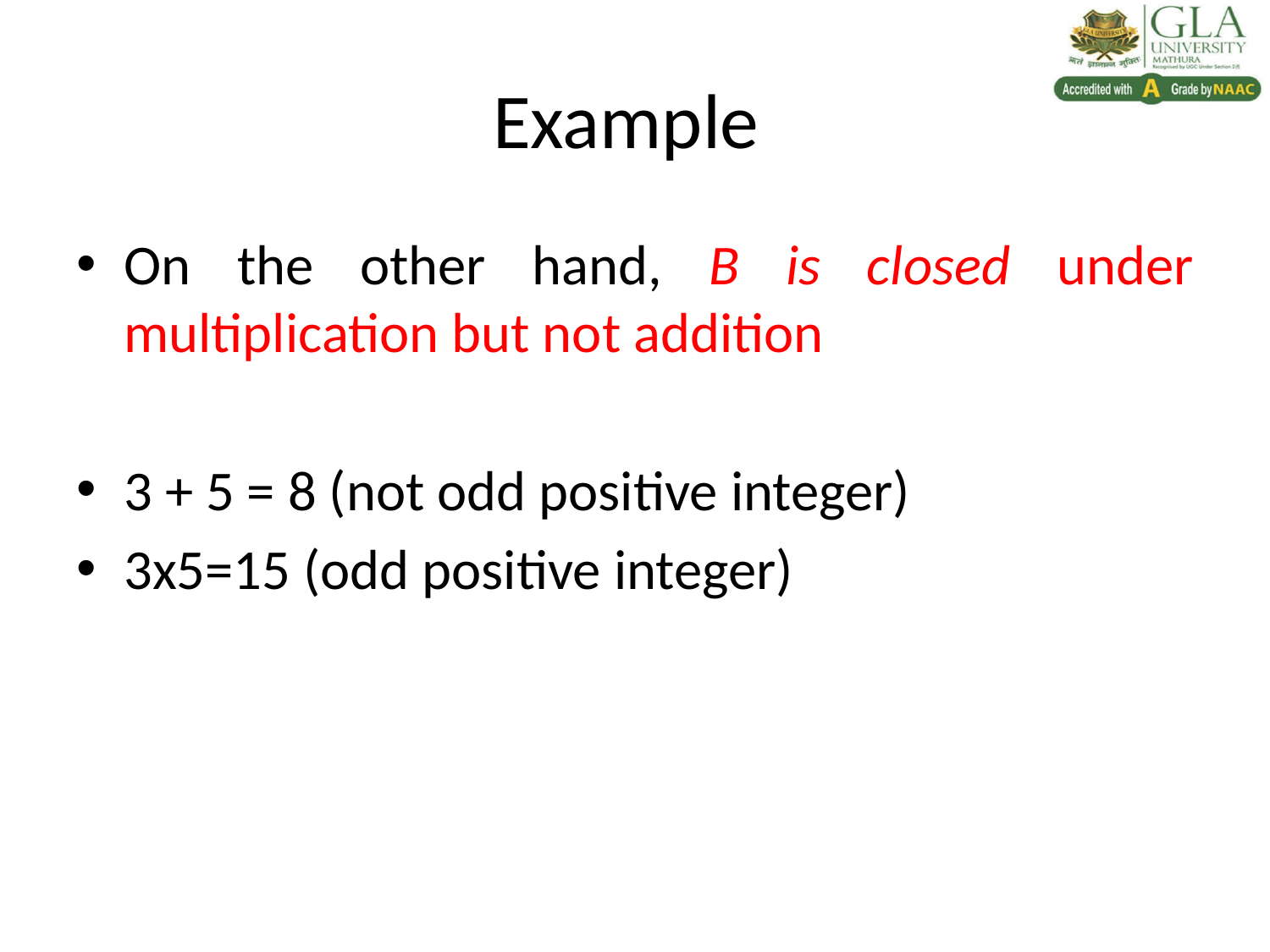

# Example
On the other hand, B is closed under multiplication but not addition

3 + 5 = 8 (not odd positive integer)
3x5=15 (odd positive integer)